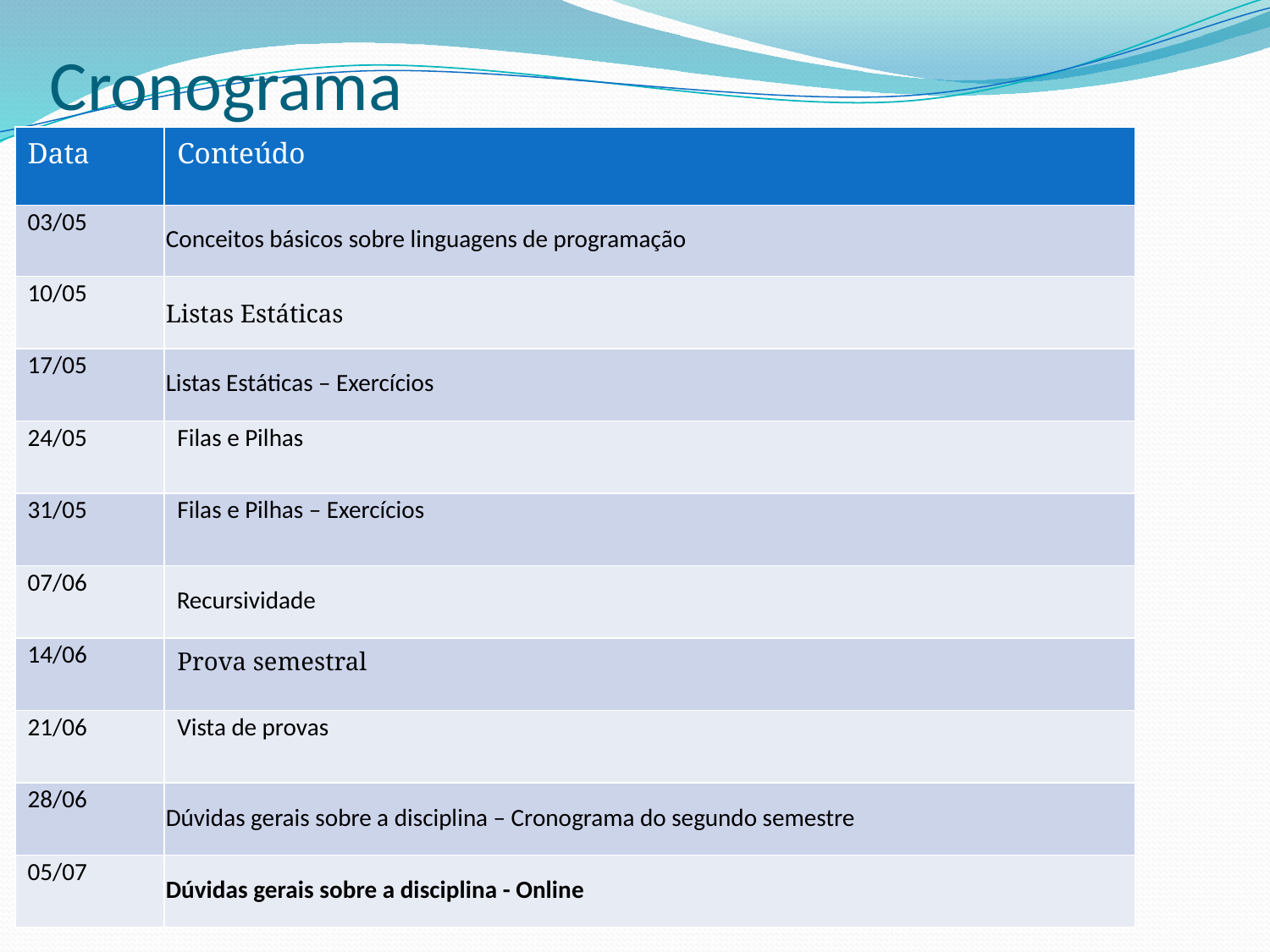

# Cronograma
| Data | Conteúdo |
| --- | --- |
| 03/05 | Conceitos básicos sobre linguagens de programação |
| 10/05 | Listas Estáticas |
| 17/05 | Listas Estáticas – Exercícios |
| 24/05 | Filas e Pilhas |
| 31/05 | Filas e Pilhas – Exercícios |
| 07/06 | Recursividade |
| 14/06 | Prova semestral |
| 21/06 | Vista de provas |
| 28/06 | Dúvidas gerais sobre a disciplina – Cronograma do segundo semestre |
| 05/07 | Dúvidas gerais sobre a disciplina - Online |